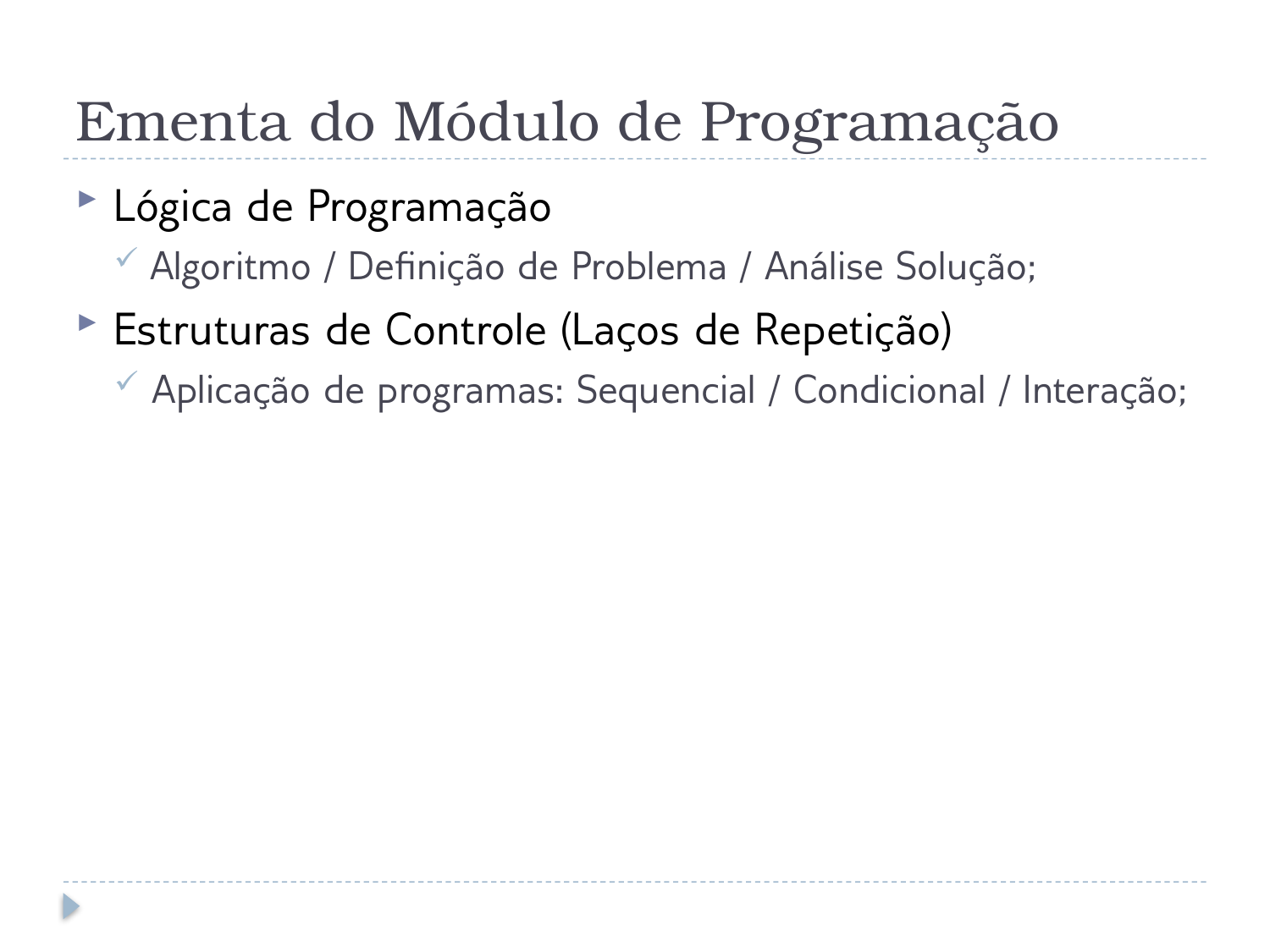

# Ementa do Módulo de Programação
Lógica de Programação
Algoritmo / Definição de Problema / Análise Solução;
Estruturas de Controle (Laços de Repetição)
Aplicação de programas: Sequencial / Condicional / Interação;